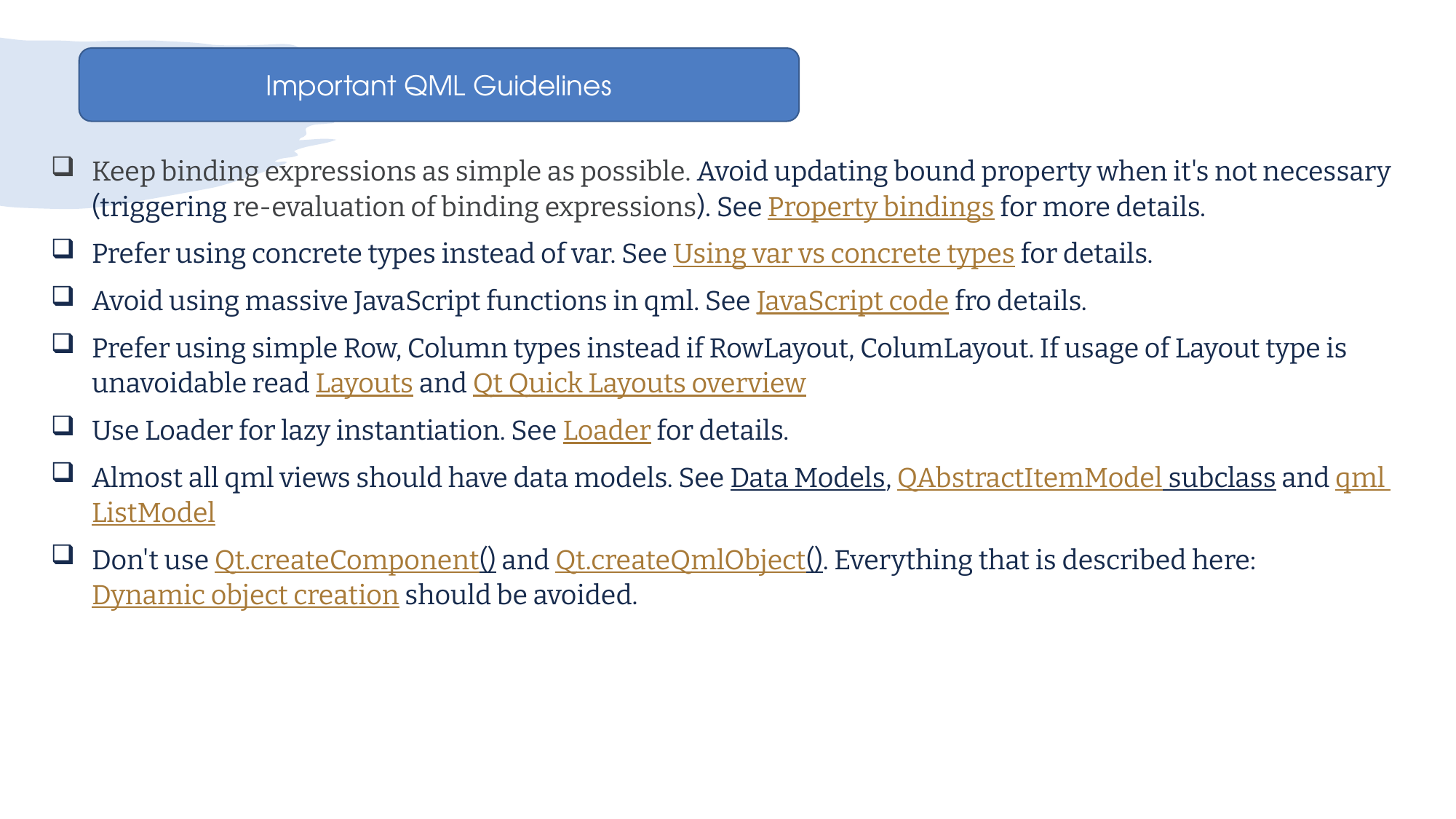

Keep binding expressions as simple as possible. Avoid updating bound property when it's not necessary (triggering re-evaluation of binding expressions). See Property bindings for more details.
Prefer using concrete types instead of var. See Using var vs concrete types for details.
Avoid using massive JavaScript functions in qml. See JavaScript code fro details.
Prefer using simple Row, Column types instead if RowLayout, ColumLayout. If usage of Layout type is unavoidable read Layouts and Qt Quick Layouts overview
Use Loader for lazy instantiation. See Loader for details.
Almost all qml views should have data models. See Data Models, QAbstractItemModel subclass and qml ListModel
Don't use Qt.createComponent() and Qt.createQmlObject(). Everything that is described here: Dynamic object creation should be avoided.

Important QML Guidelines